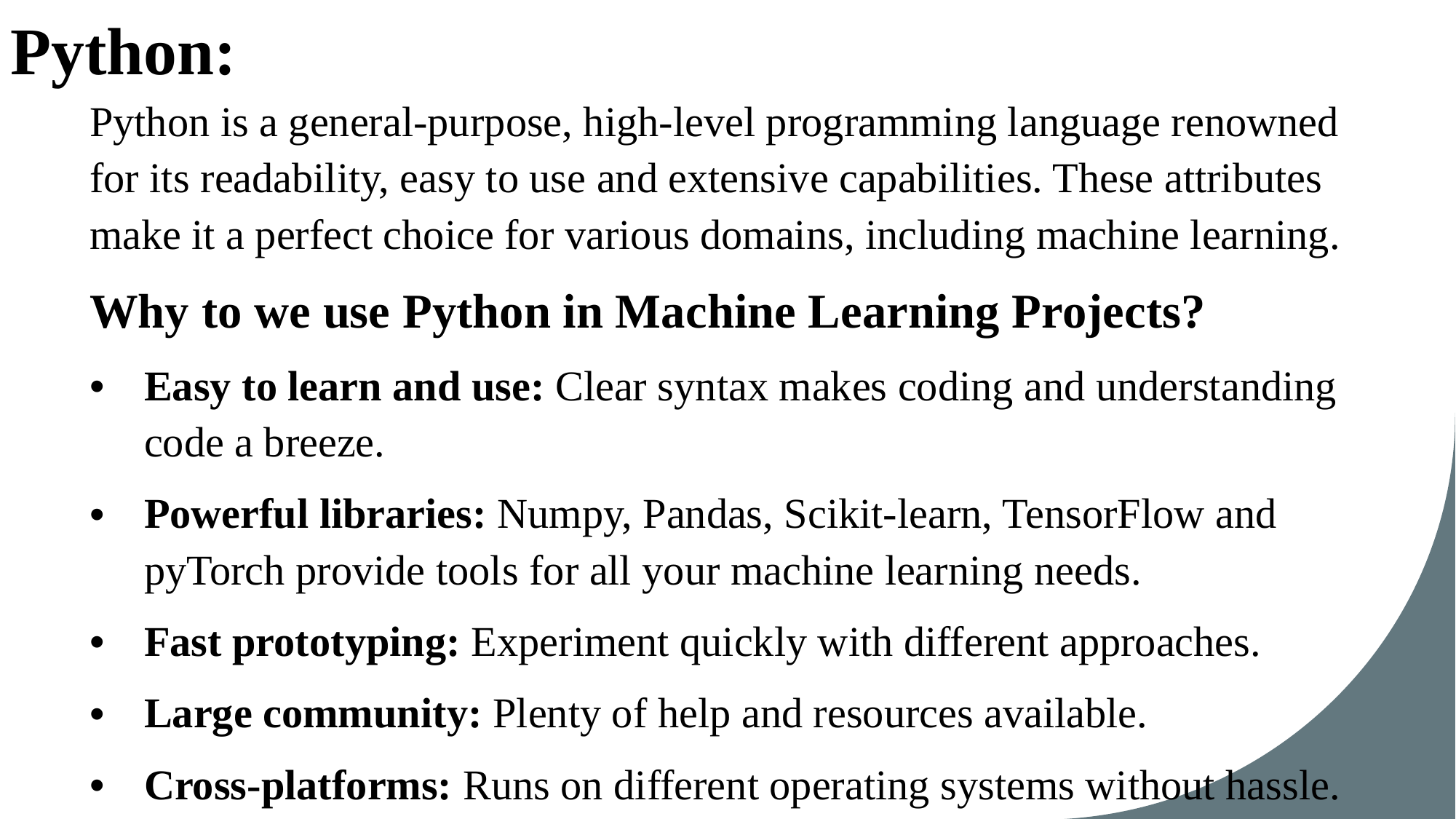

Python:
Python is a general-purpose, high-level programming language renowned for its readability, easy to use and extensive capabilities. These attributes make it a perfect choice for various domains, including machine learning.
Why to we use Python in Machine Learning Projects?
Easy to learn and use: Clear syntax makes coding and understanding code a breeze.
Powerful libraries: Numpy, Pandas, Scikit-learn, TensorFlow and pyTorch provide tools for all your machine learning needs.
Fast prototyping: Experiment quickly with different approaches.
Large community: Plenty of help and resources available.
Cross-platforms: Runs on different operating systems without hassle.